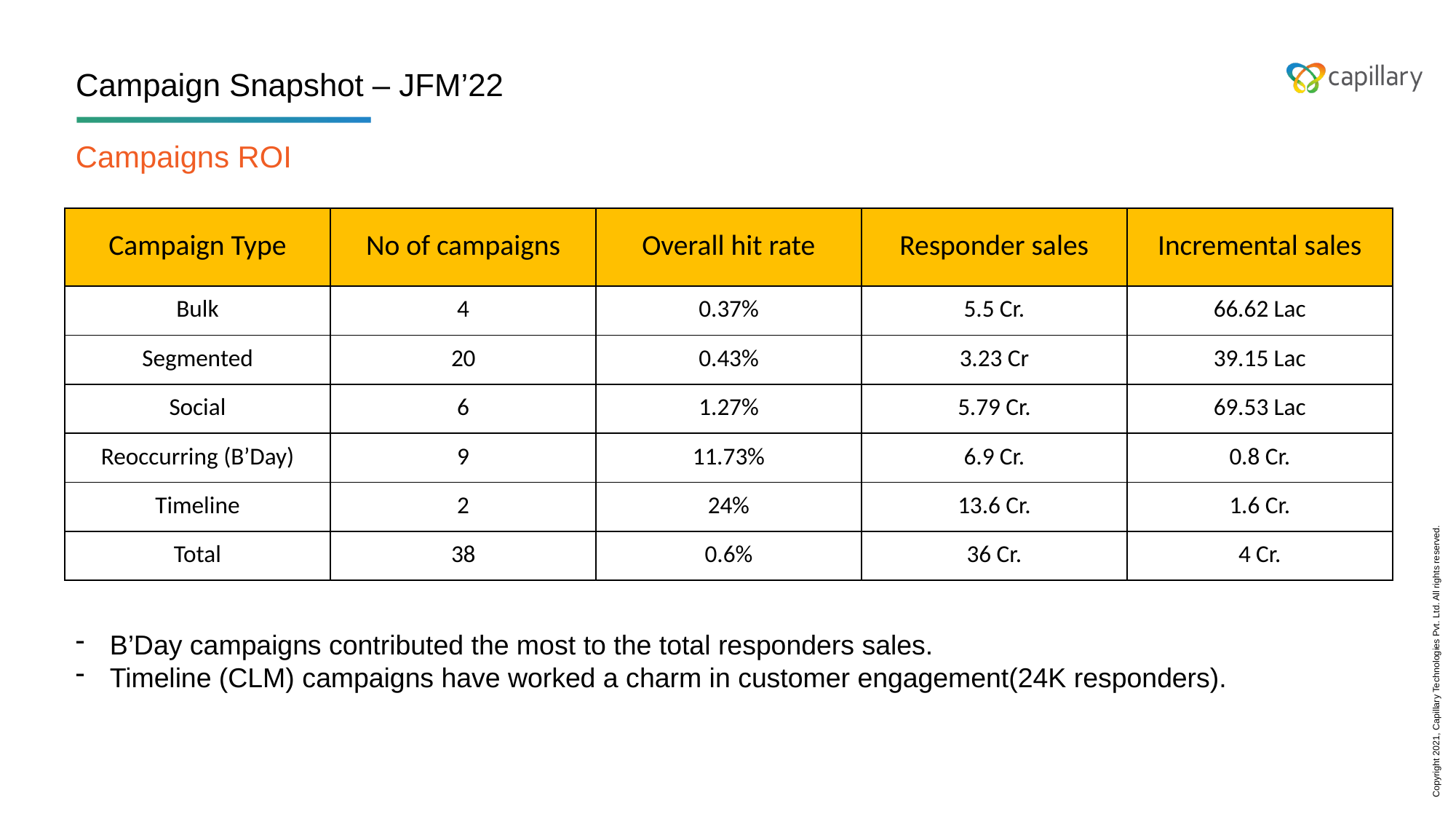

# Campaign Snapshot – JFM’22
Campaigns ROI
| Campaign Type | No of campaigns | Overall hit rate | Responder sales | Incremental sales |
| --- | --- | --- | --- | --- |
| Bulk | 4 | 0.37% | 5.5 Cr. | 66.62 Lac |
| Segmented | 20 | 0.43% | 3.23 Cr | 39.15 Lac |
| Social | 6 | 1.27% | 5.79 Cr. | 69.53 Lac |
| Reoccurring (B’Day) | 9 | 11.73% | 6.9 Cr. | 0.8 Cr. |
| Timeline | 2 | 24% | 13.6 Cr. | 1.6 Cr. |
| Total | 38 | 0.6% | 36 Cr. | 4 Cr. |
B’Day campaigns contributed the most to the total responders sales.
Timeline (CLM) campaigns have worked a charm in customer engagement(24K responders).